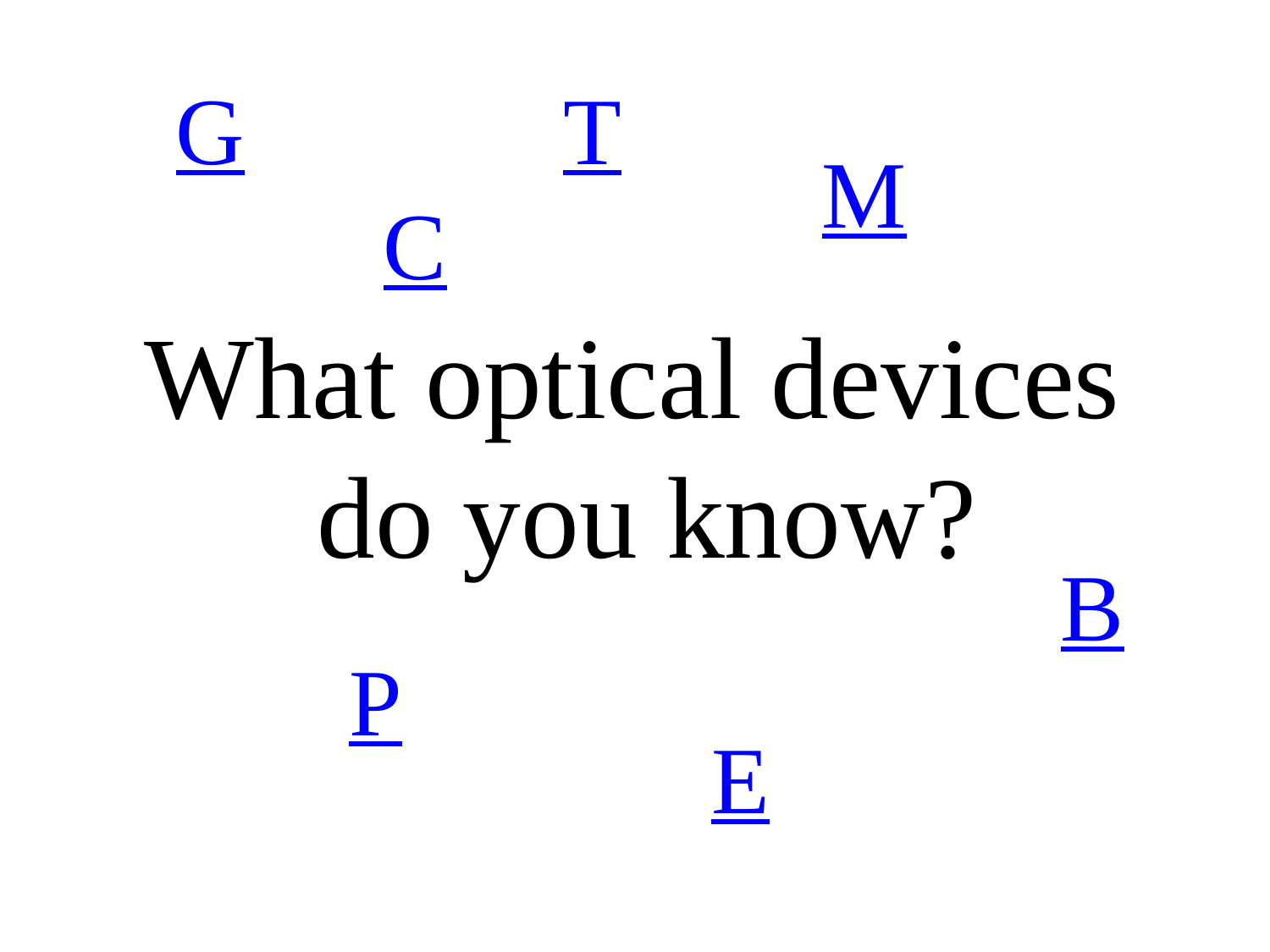

G
T
M
C
What optical devices
do you know?
B
P
E